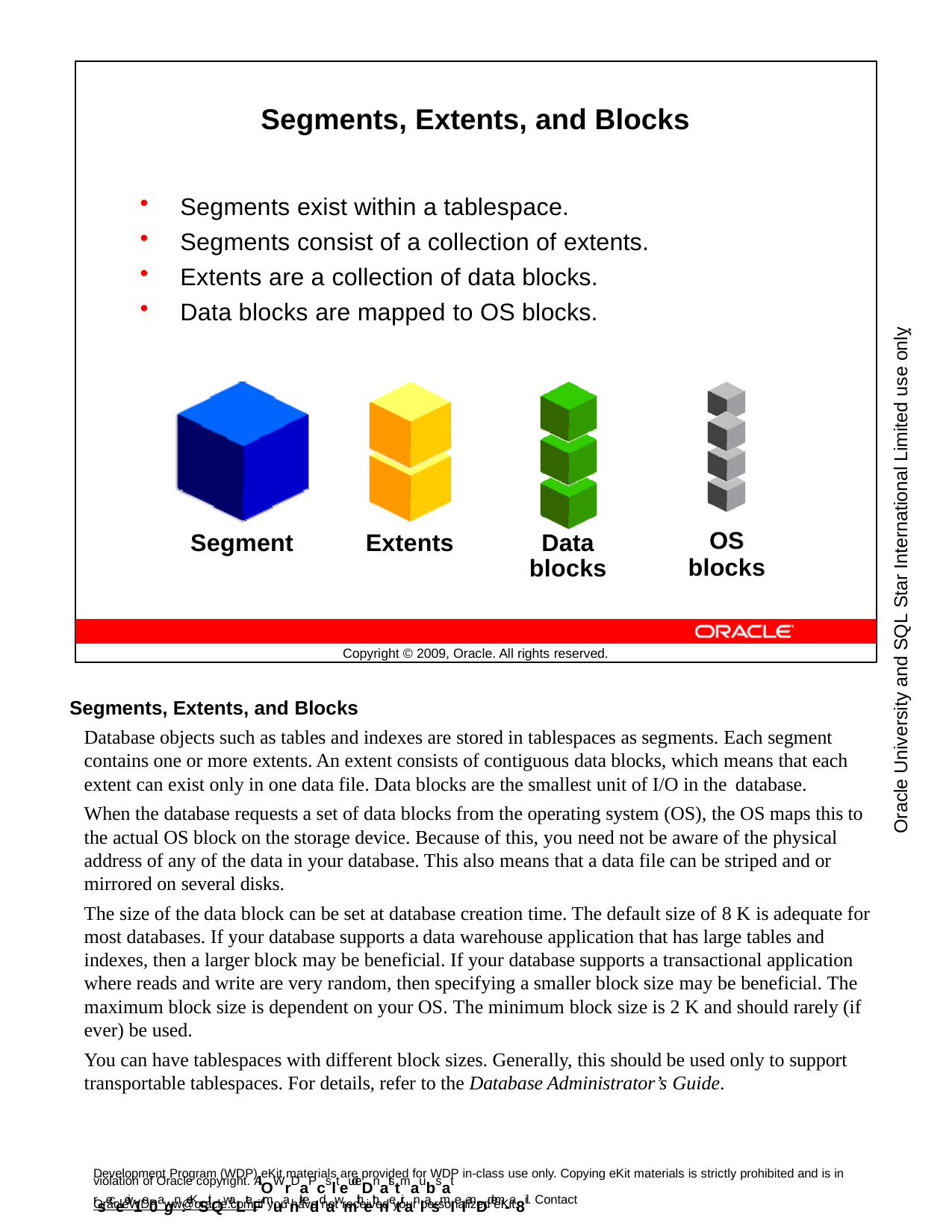

Segments, Extents, and Blocks

Segments exist within a tablespace.
Segments consist of a collection of extents.
Extents are a collection of data blocks.
Data blocks are mapped to OS blocks.
Oracle University and SQL Star International Limited use onlyฺ

Segment
Extents
Data  blocks
OS
blocks
Copyright © 2009, Oracle. All rights reserved.

Segments, Extents, and Blocks
Database objects such as tables and indexes are stored in tablespaces as segments. Each segment  contains one or more extents. An extent consists of contiguous data blocks, which means that each  extent can exist only in one data file. Data blocks are the smallest unit of I/O in the database.
When the database requests a set of data blocks from the operating system (OS), the OS maps this to  the actual OS block on the storage device. Because of this, you need not be aware of the physical  address of any of the data in your database. This also means that a data file can be striped and or  mirrored on several disks.
The size of the data block can be set at database creation time. The default size of 8 K is adequate for  most databases. If your database supports a data warehouse application that has large tables and  indexes, then a larger block may be beneficial. If your database supports a transactional application  where reads and write are very random, then specifying a smaller block size may be beneficial. The  maximum block size is dependent on your OS. The minimum block size is 2 K and should rarely (if  ever) be used.
You can have tablespaces with different block sizes. Generally, this should be used only to support  transportable tablespaces. For details, refer to the Database Administrator’s Guide.
Development Program (WDP) eKit materials are provided for WDP in-class use only. Copying eKit materials is strictly prohibited and is in
violation of Oracle copyright. AllOWrDaPcslteudeDnatstmaubsat rseceeiv1e0agn :eKSitQwaLteFrmuanrkeddawmithethnetiranlasmIeIanDd em- a8il. Contact
OracleWDP_ww@oracle.com if you have not received your personalized eKit.